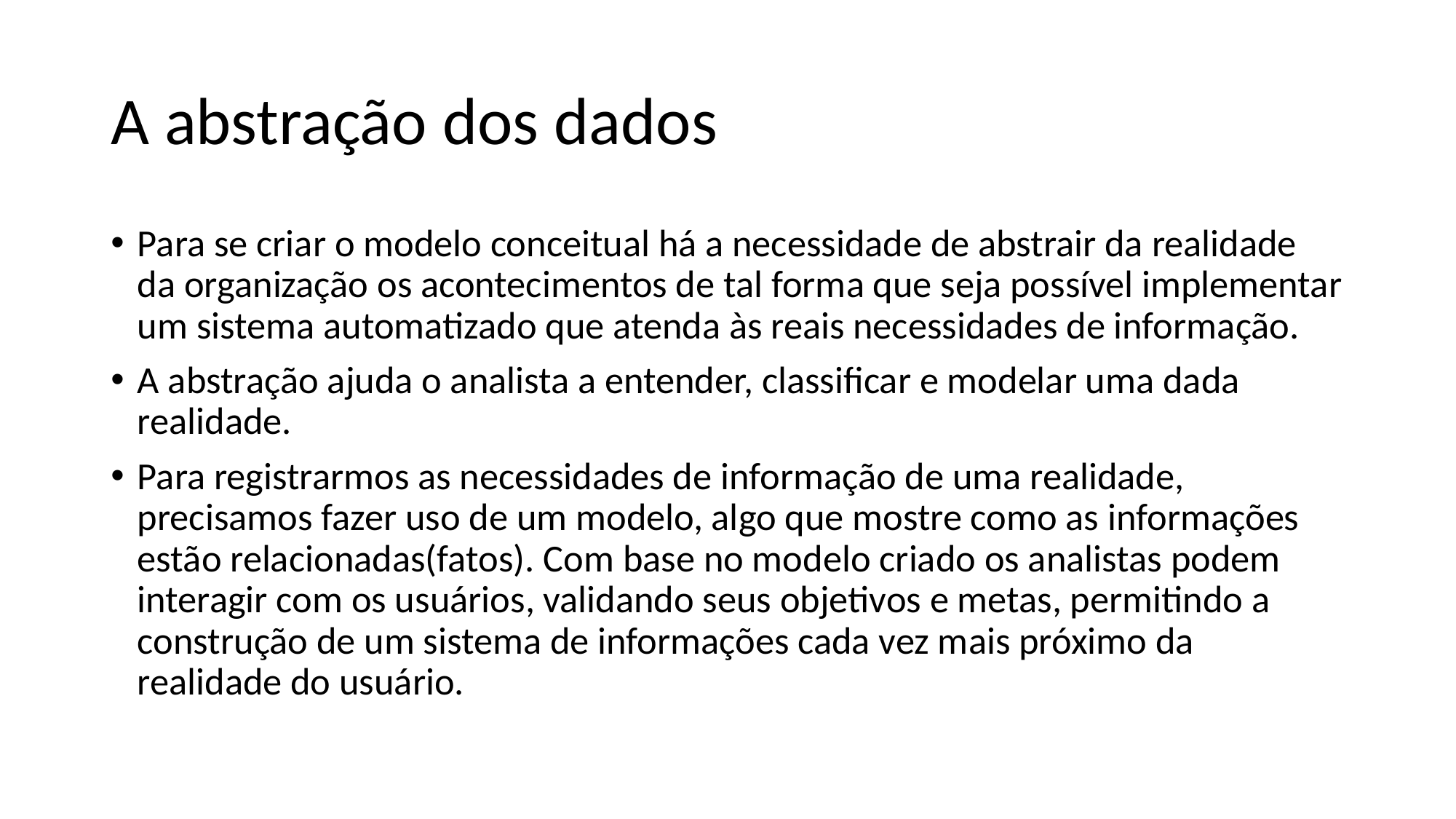

# A abstração dos dados
Para se criar o modelo conceitual há a necessidade de abstrair da realidade da organização os acontecimentos de tal forma que seja possível implementar um sistema automatizado que atenda às reais necessidades de informação.
A abstração ajuda o analista a entender, classificar e modelar uma dada realidade.
Para registrarmos as necessidades de informação de uma realidade, precisamos fazer uso de um modelo, algo que mostre como as informações estão relacionadas(fatos). Com base no modelo criado os analistas podem interagir com os usuários, validando seus objetivos e metas, permitindo a construção de um sistema de informações cada vez mais próximo da realidade do usuário.